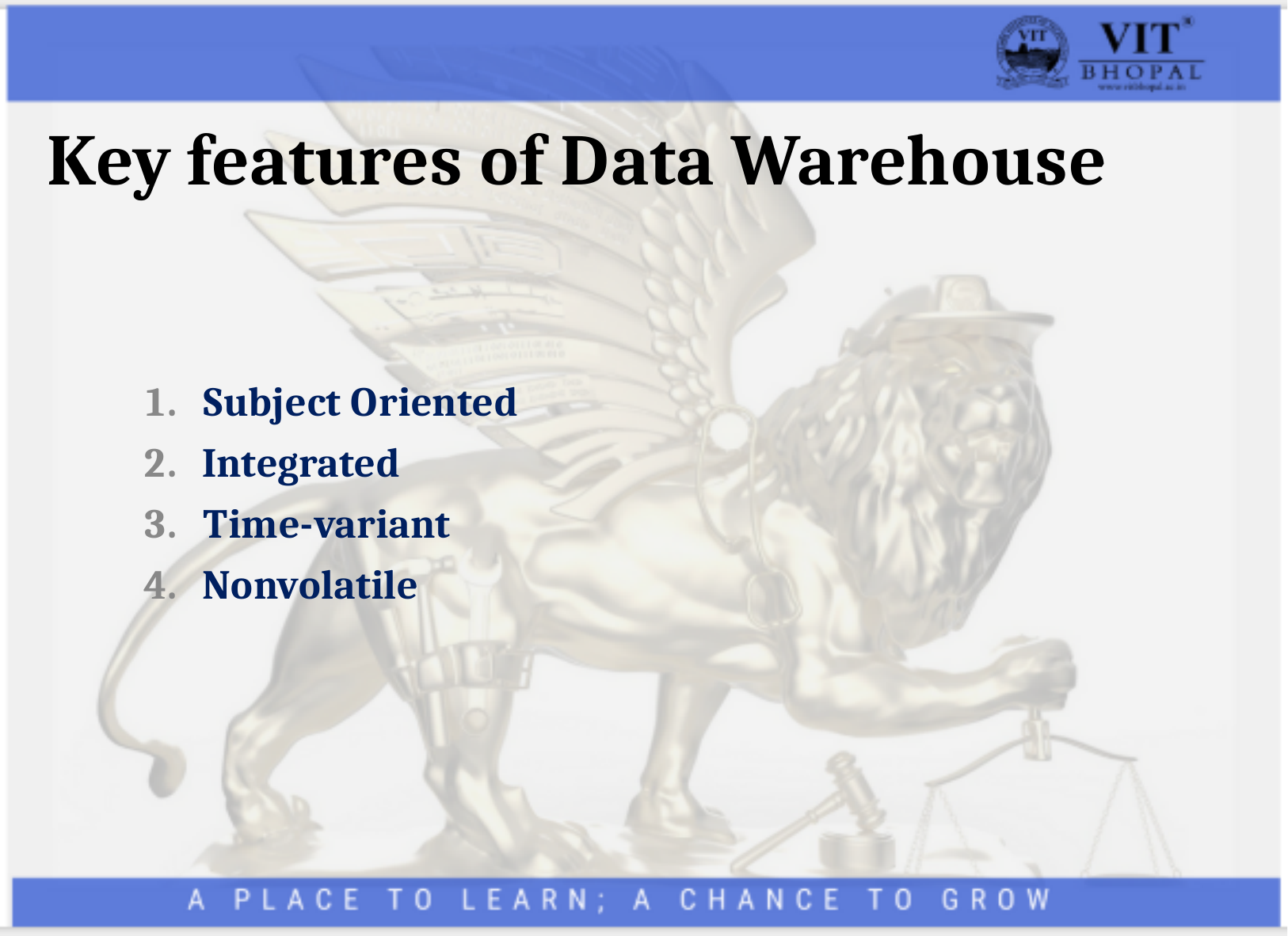

# Key features of Data Warehouse
Subject Oriented
Integrated
Time-variant
Nonvolatile